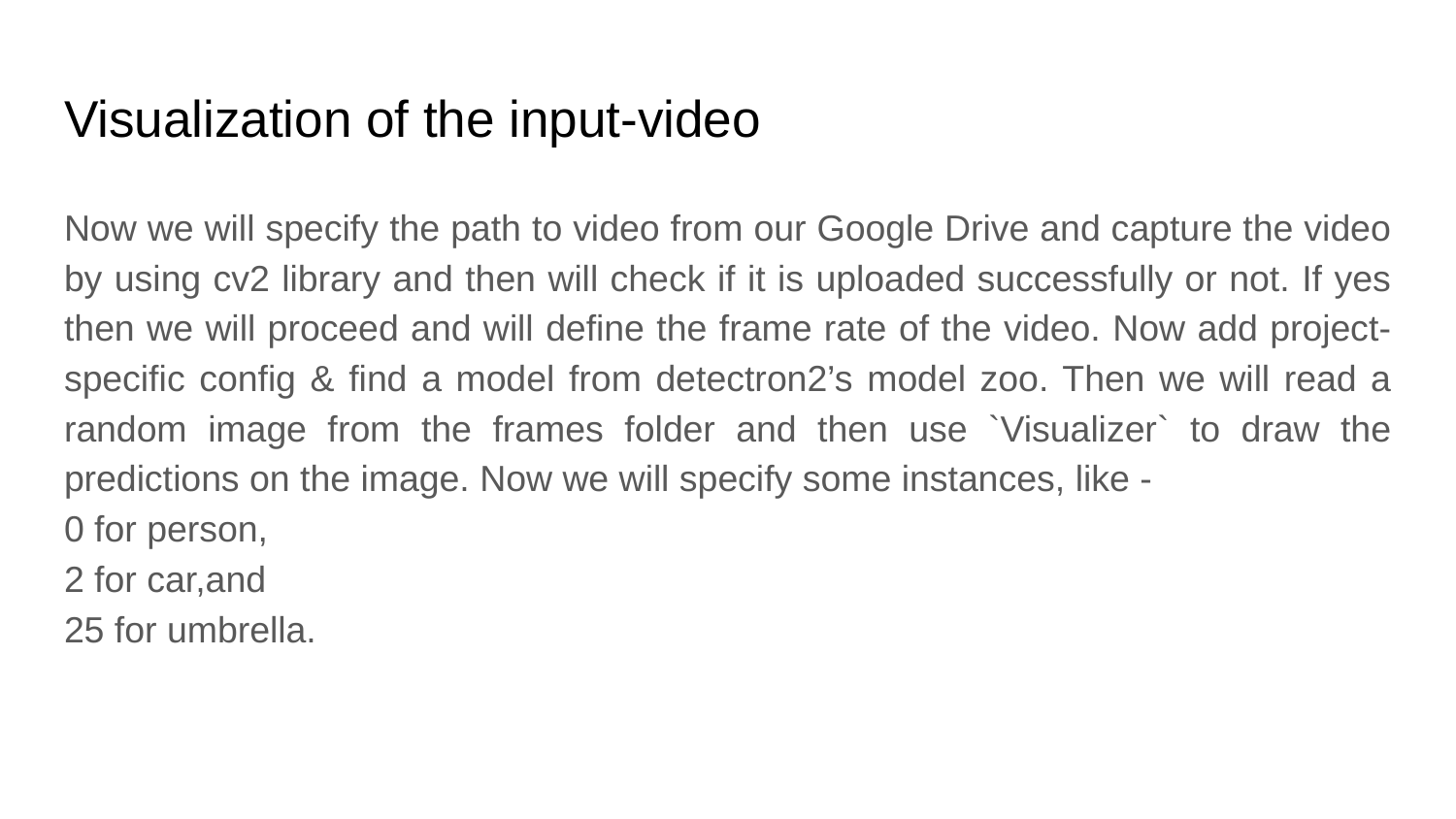

# Visualization of the input-video
Now we will specify the path to video from our Google Drive and capture the video by using cv2 library and then will check if it is uploaded successfully or not. If yes then we will proceed and will define the frame rate of the video. Now add project-specific config & find a model from detectron2’s model zoo. Then we will read a random image from the frames folder and then use `Visualizer` to draw the predictions on the image. Now we will specify some instances, like -
0 for person,
2 for car,and
25 for umbrella.